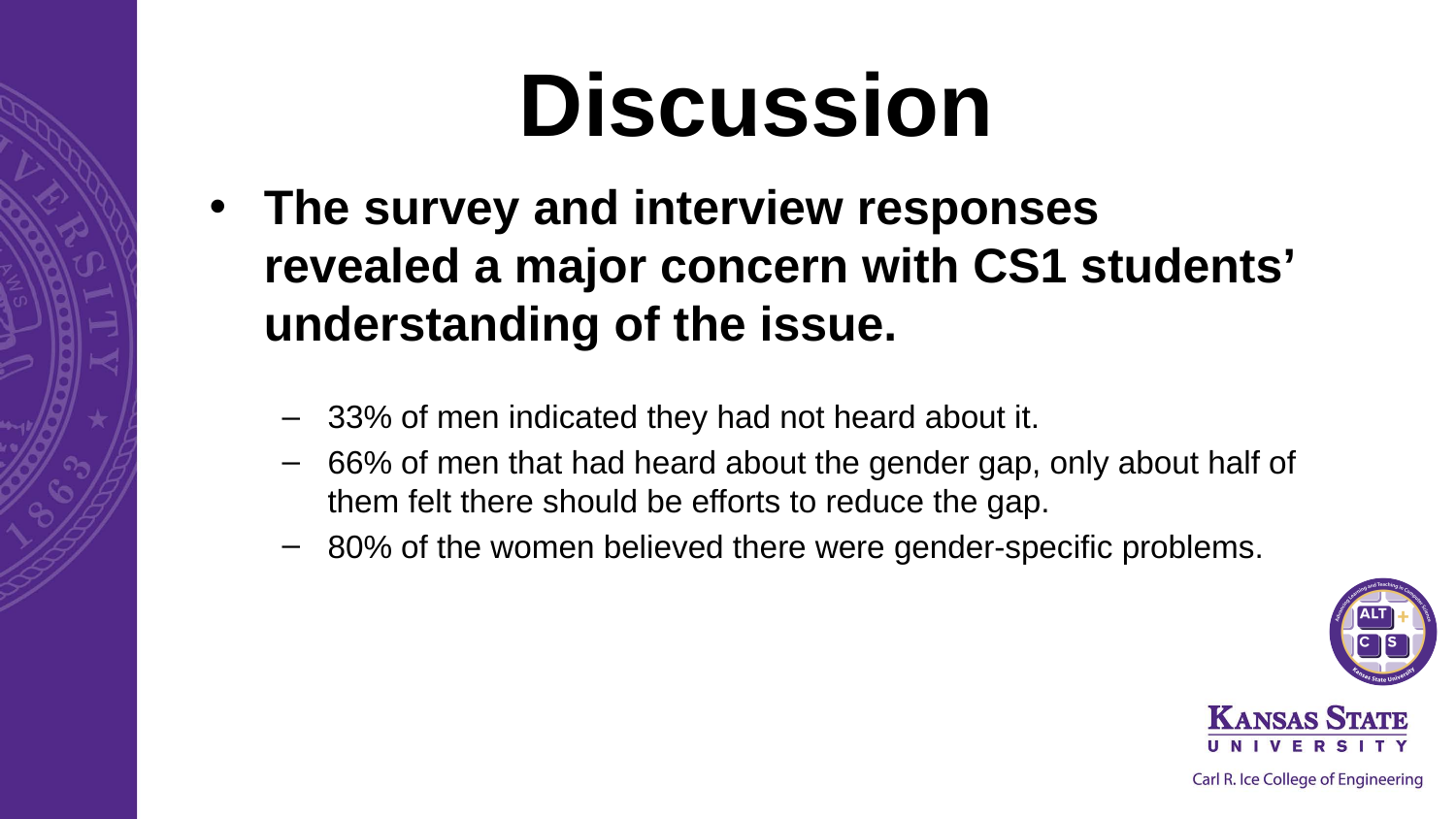

# Discussion
The survey and interview responses revealed a major concern with CS1 students’ understanding of the issue.
33% of men indicated they had not heard about it.
66% of men that had heard about the gender gap, only about half of them felt there should be efforts to reduce the gap.
80% of the women believed there were gender-specific problems.